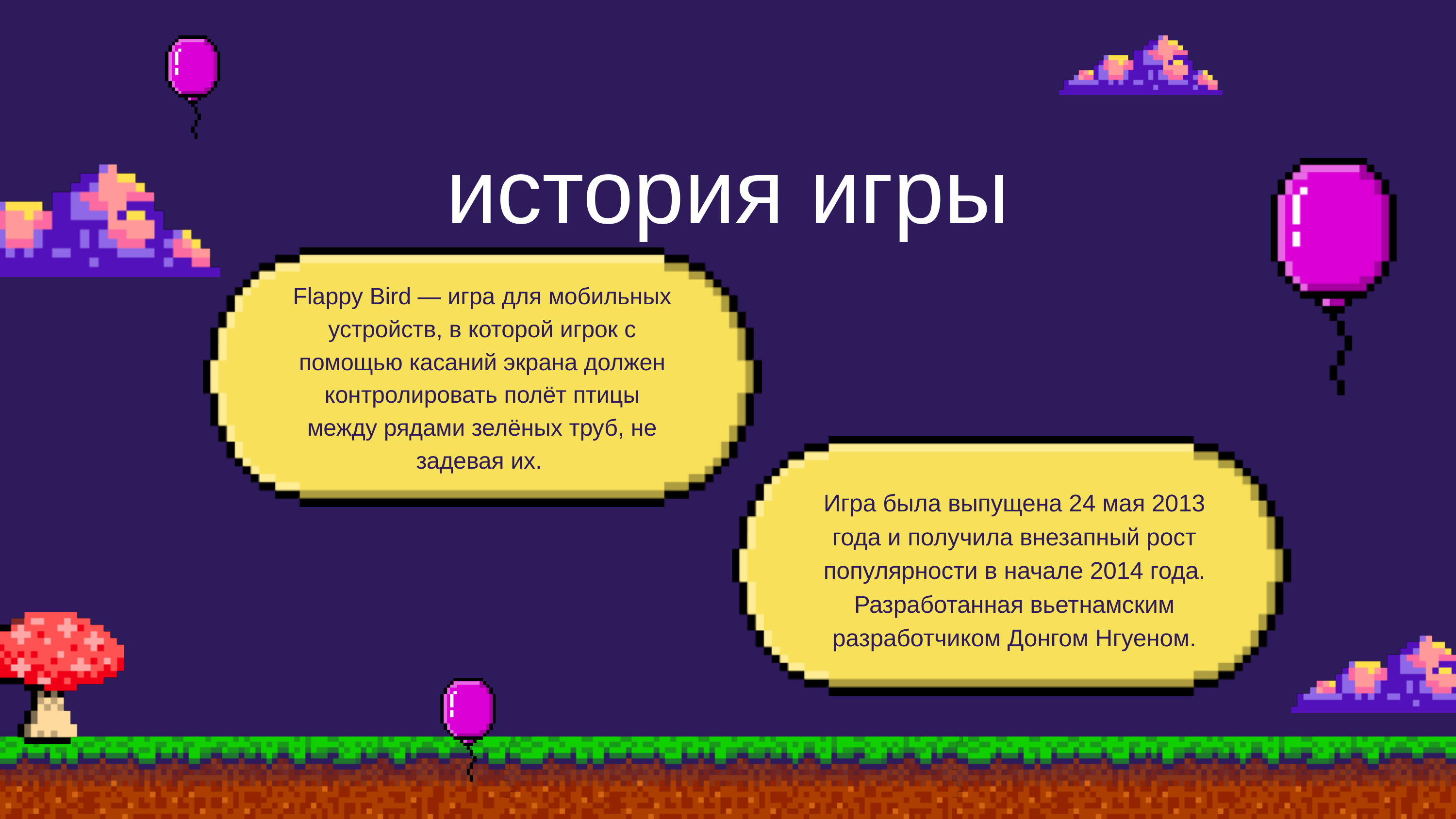

история игры

Flappy Bird — игра для мобильных устройств, в которой игрок с помощью касаний экрана должен контролировать полёт птицы между рядами зелёных труб, не задевая их.

Игра была выпущена 24 мая 2013 года и получила внезапный рост популярности в начале 2014 года.
Разработанная вьетнамским разработчиком Донгом Нгуеном.